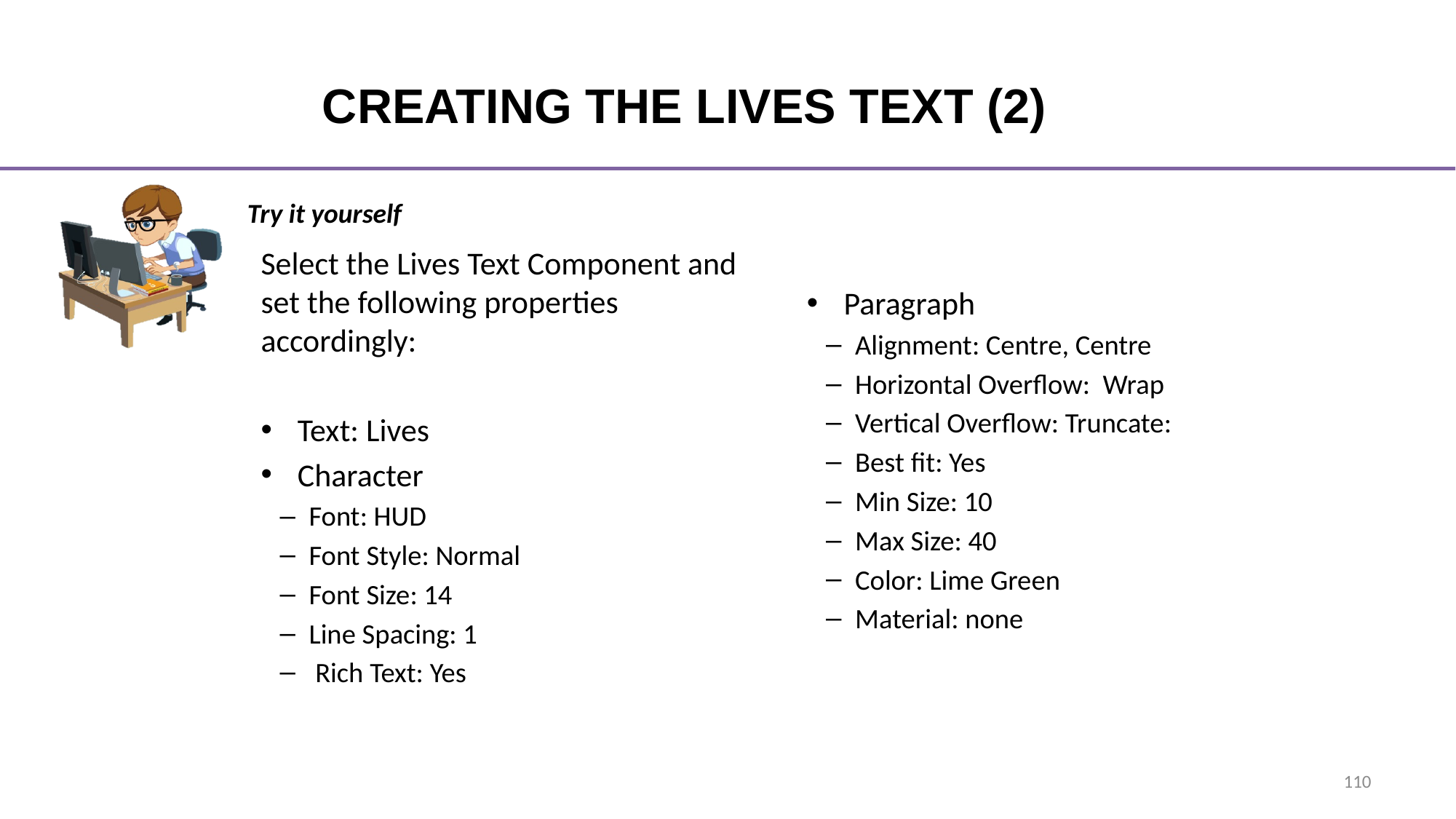

# Creating the Lives text (2)
Select the Lives Text Component and set the following properties accordingly:

Text: Lives
Character
Font: HUD
Font Style: Normal
Font Size: 14
Line Spacing: 1
 Rich Text: Yes

Paragraph
Alignment: Centre, Centre
Horizontal Overflow:  Wrap
Vertical Overflow: Truncate:
Best fit: Yes
Min Size: 10
Max Size: 40
Color: Lime Green
Material: none

110